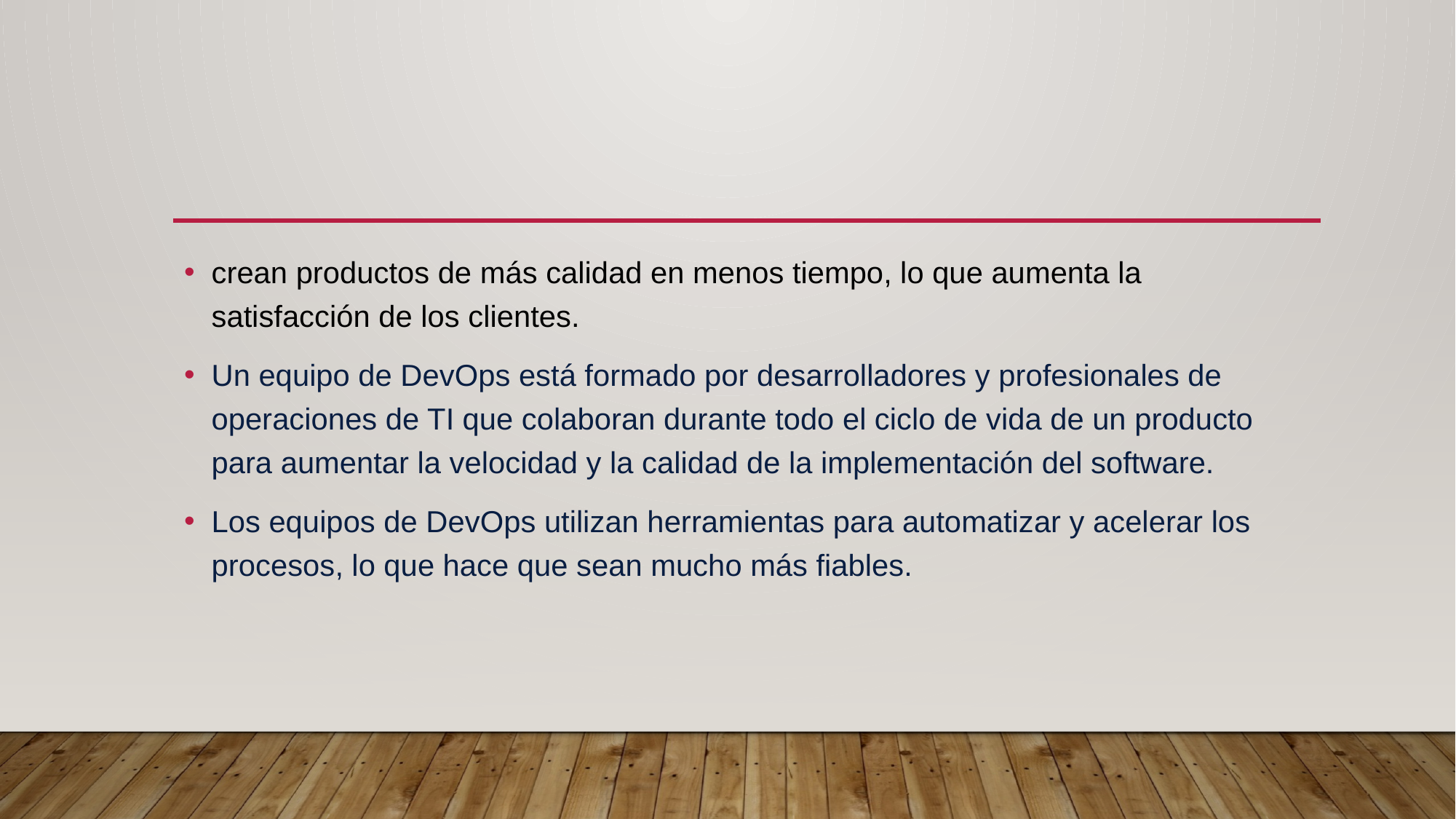

#
crean productos de más calidad en menos tiempo, lo que aumenta la satisfacción de los clientes.
Un equipo de DevOps está formado por desarrolladores y profesionales de operaciones de TI que colaboran durante todo el ciclo de vida de un producto para aumentar la velocidad y la calidad de la implementación del software.
Los equipos de DevOps utilizan herramientas para automatizar y acelerar los procesos, lo que hace que sean mucho más fiables.